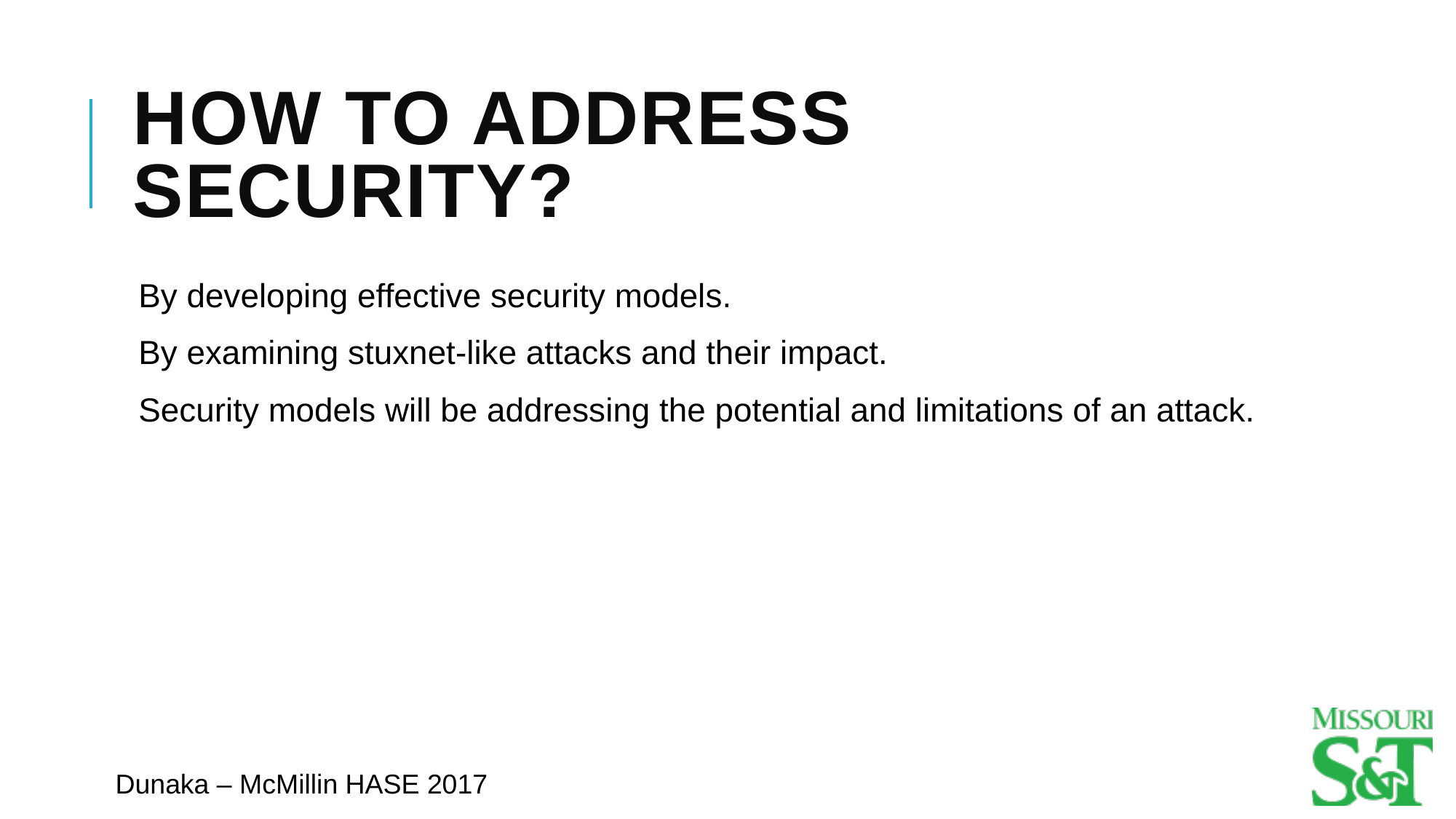

# How to address security?
By developing effective security models.
By examining stuxnet-like attacks and their impact.
Security models will be addressing the potential and limitations of an attack.